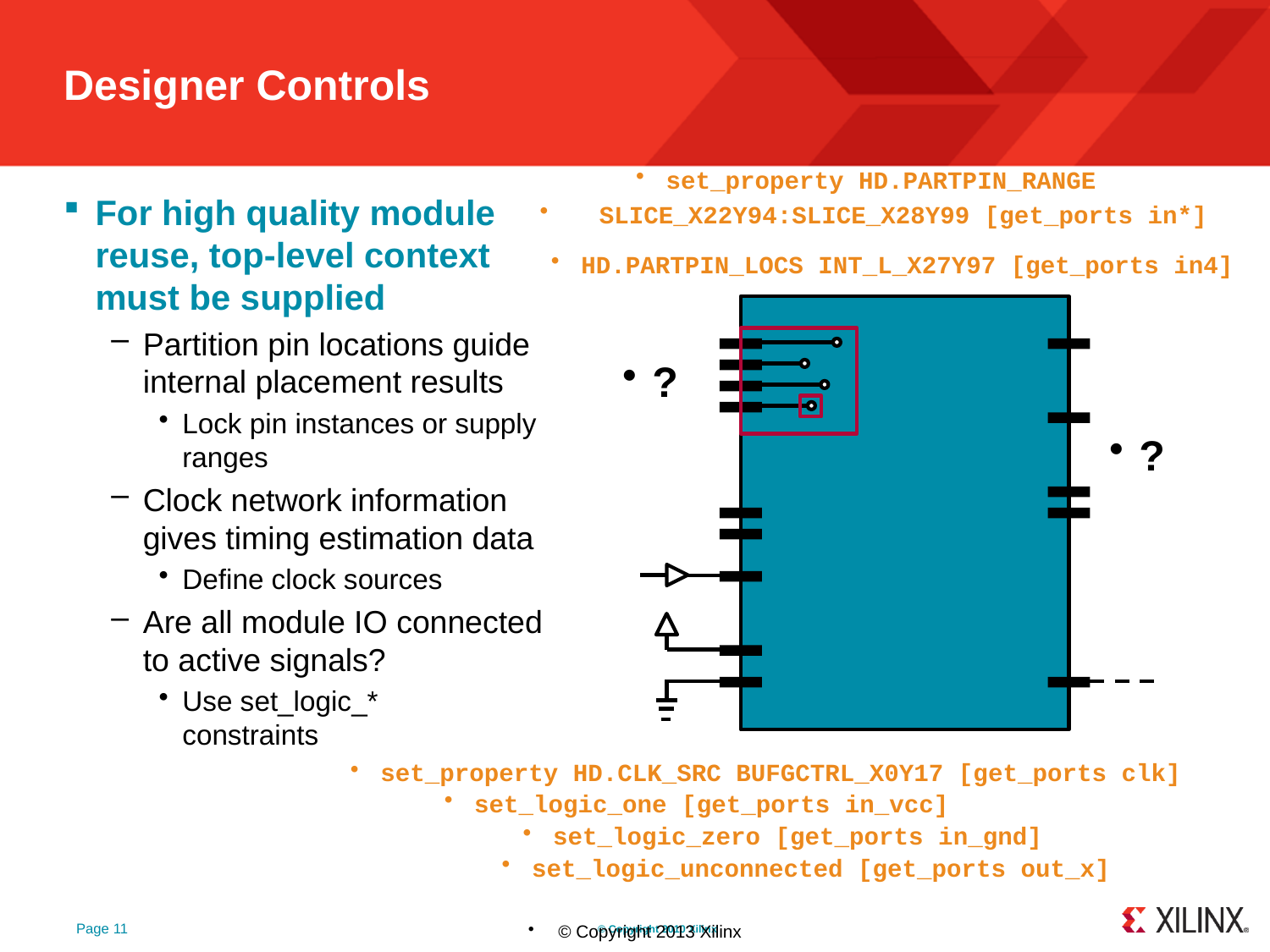

# Designer Controls
set_property HD.PARTPIN_RANGE
  SLICE_X22Y94:SLICE_X28Y99 [get_ports in*]
For high quality module reuse, top-level context must be supplied
Partition pin locations guide internal placement results
Lock pin instances or supply ranges
Clock network information gives timing estimation data
Define clock sources
Are all module IO connected to active signals?
Use set_logic_*
constraints
HD.PARTPIN_LOCS INT_L_X27Y97 [get_ports in4]

?

?

set_property HD.CLK_SRC BUFGCTRL_X0Y17 [get_ports clk]
set_logic_one [get_ports in_vcc]
set_logic_zero [get_ports in_gnd]
set_logic_unconnected [get_ports out_x]
Page 11